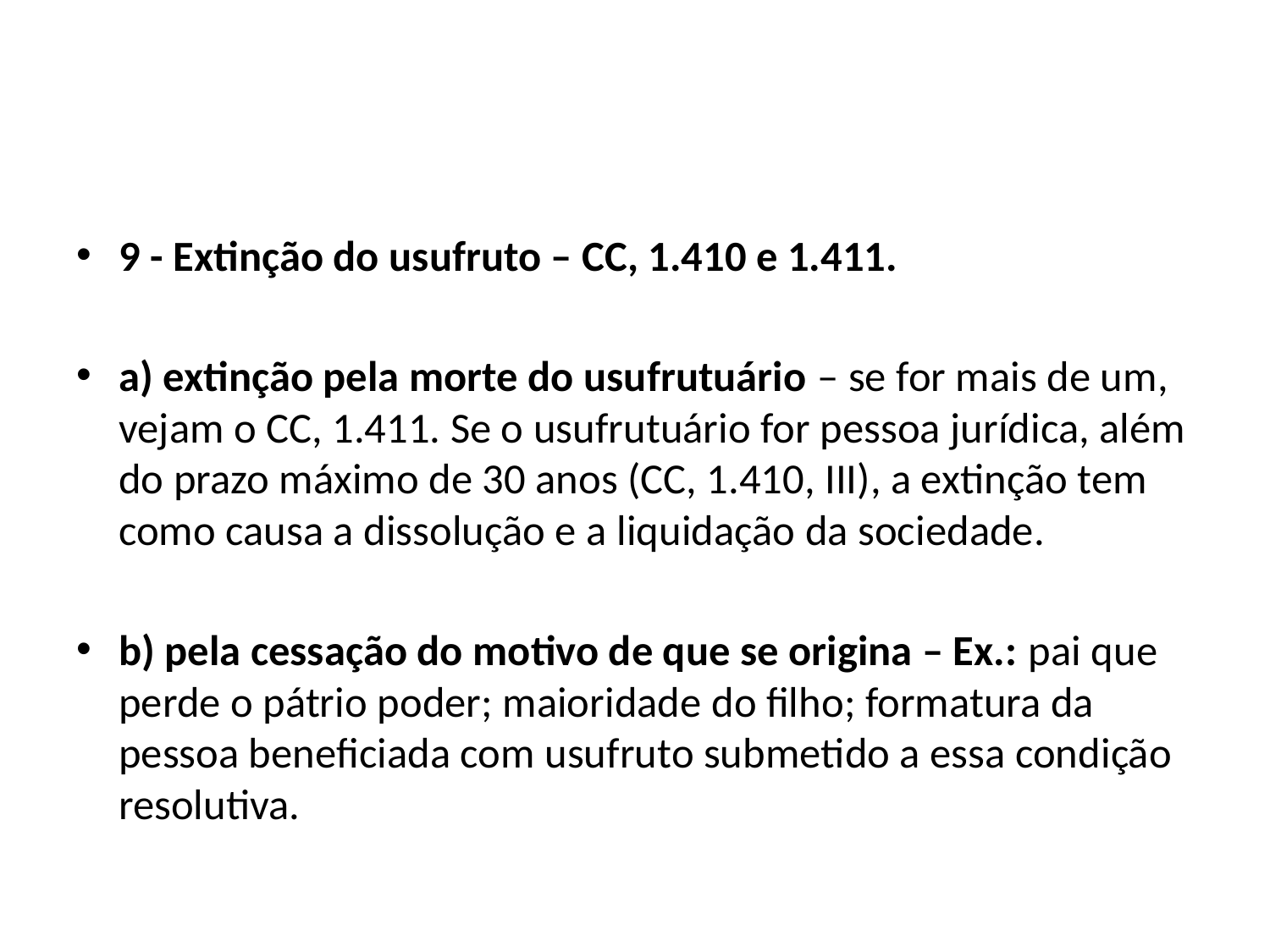

#
9 - Extinção do usufruto – CC, 1.410 e 1.411.

a) extinção pela morte do usufrutuário – se for mais de um, vejam o CC, 1.411. Se o usufrutuário for pessoa jurídica, além do prazo máximo de 30 anos (CC, 1.410, III), a extinção tem como causa a dissolução e a liquidação da sociedade.

b) pela cessação do motivo de que se origina – Ex.: pai que perde o pátrio poder; maioridade do filho; formatura da pessoa beneficiada com usufruto submetido a essa condição resolutiva.